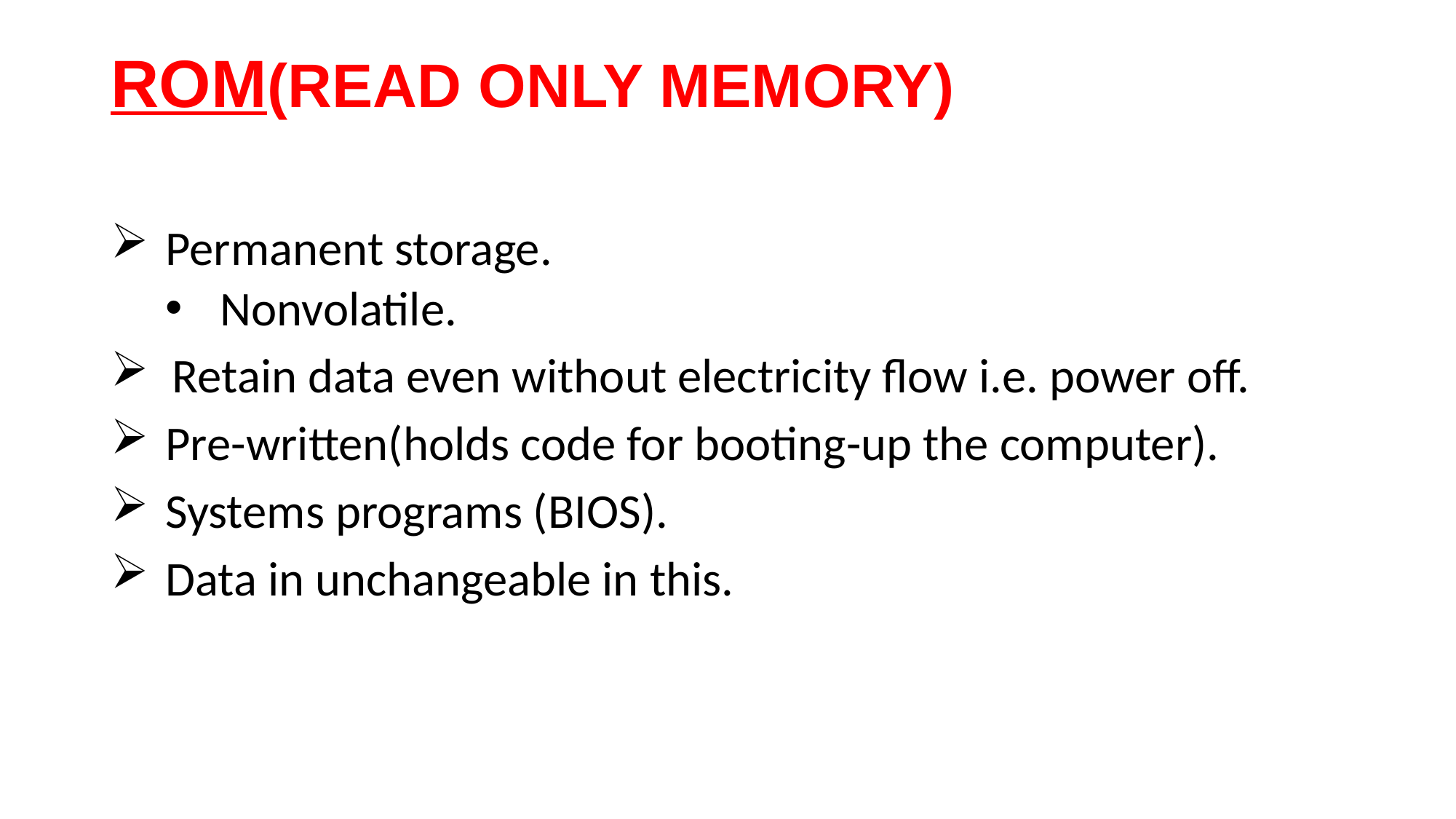

# ROM(READ ONLY MEMORY)
Permanent storage.
Nonvolatile.
Retain data even without electricity flow i.e. power off.
Pre-written(holds code for booting-up the computer).
Systems programs (BIOS).
Data in unchangeable in this.